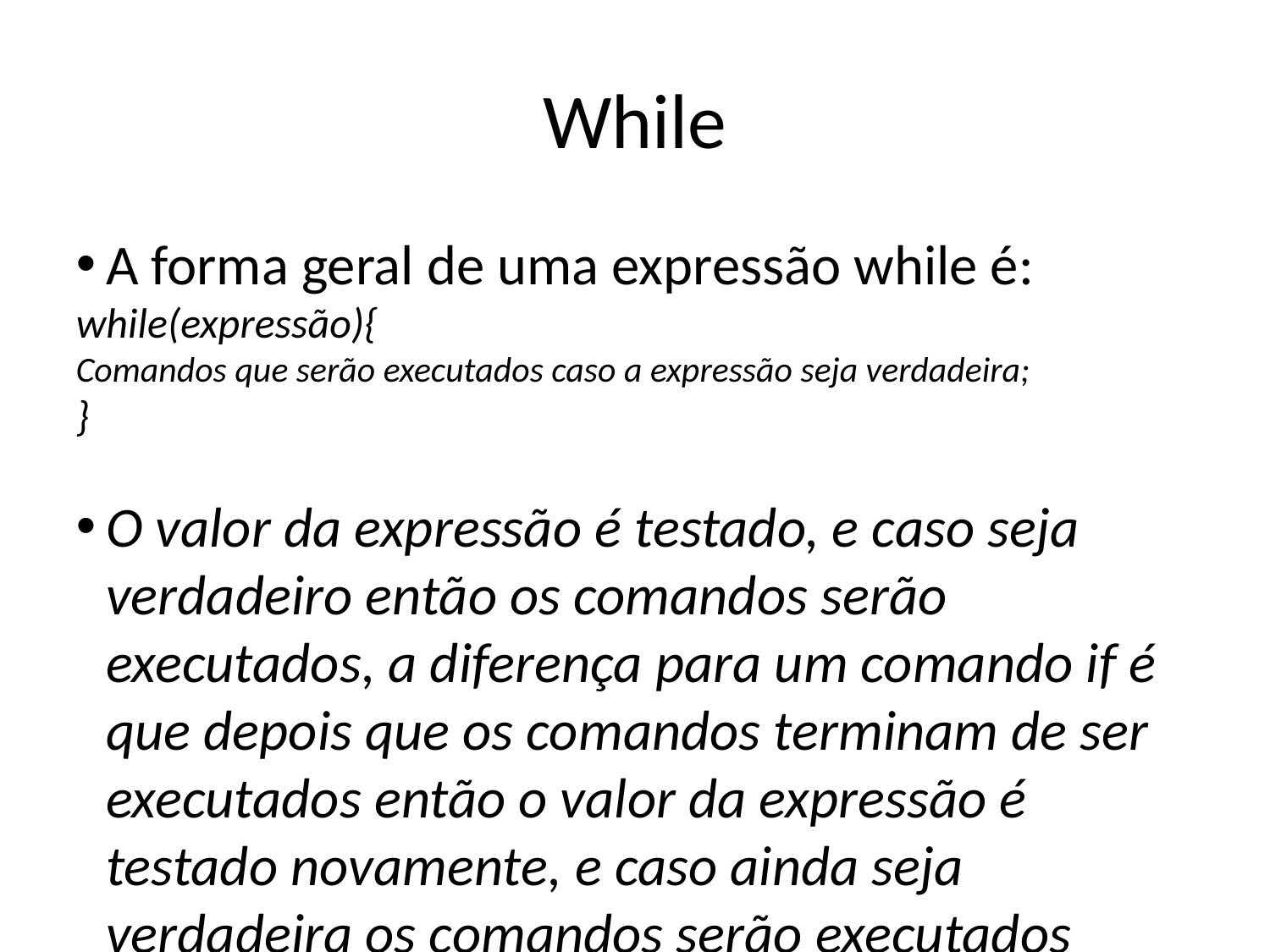

While
A forma geral de uma expressão while é:
while(expressão){
Comandos que serão executados caso a expressão seja verdadeira;
}

O valor da expressão é testado, e caso seja verdadeiro então os comandos serão executados, a diferença para um comando if é que depois que os comandos terminam de ser executados então o valor da expressão é testado novamente, e caso ainda seja verdadeira os comandos serão executados novamente, isso acontece enquanto o valor da expressão não se torna falso.